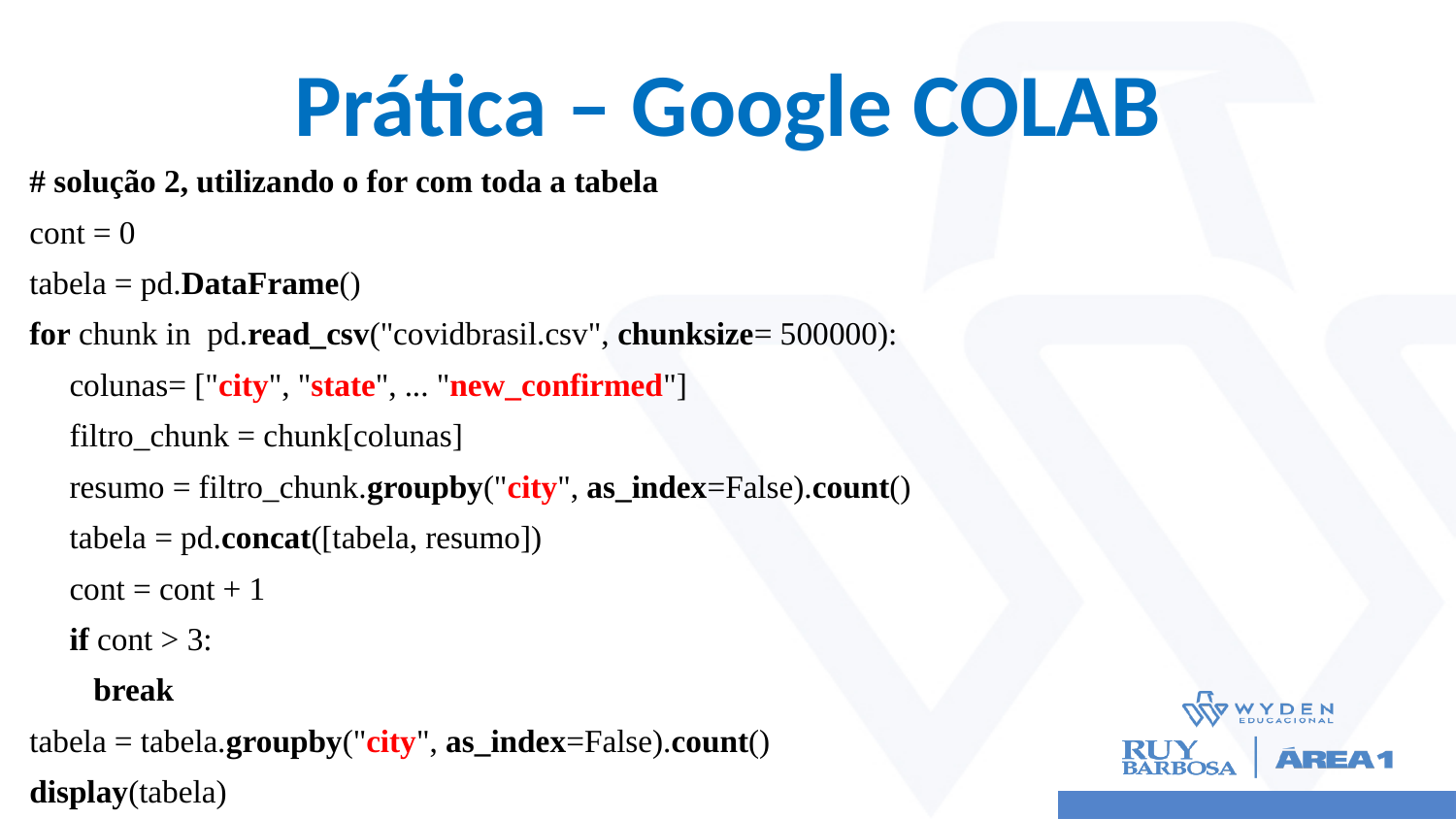

# Prática – Google COLAB
# solução 2, utilizando o for com toda a tabela
cont = 0
tabela = pd.DataFrame()
for chunk in  pd.read_csv("covidbrasil.csv", chunksize= 500000):
     colunas= ["city", "state", ... "new_confirmed"]
     filtro_chunk = chunk[colunas]
     resumo = filtro_chunk.groupby("city", as_index=False).count()
     tabela = pd.concat([tabela, resumo])
     cont = cont + 1
     if cont > 3:
        break
tabela = tabela.groupby("city", as_index=False).count()
display(tabela)